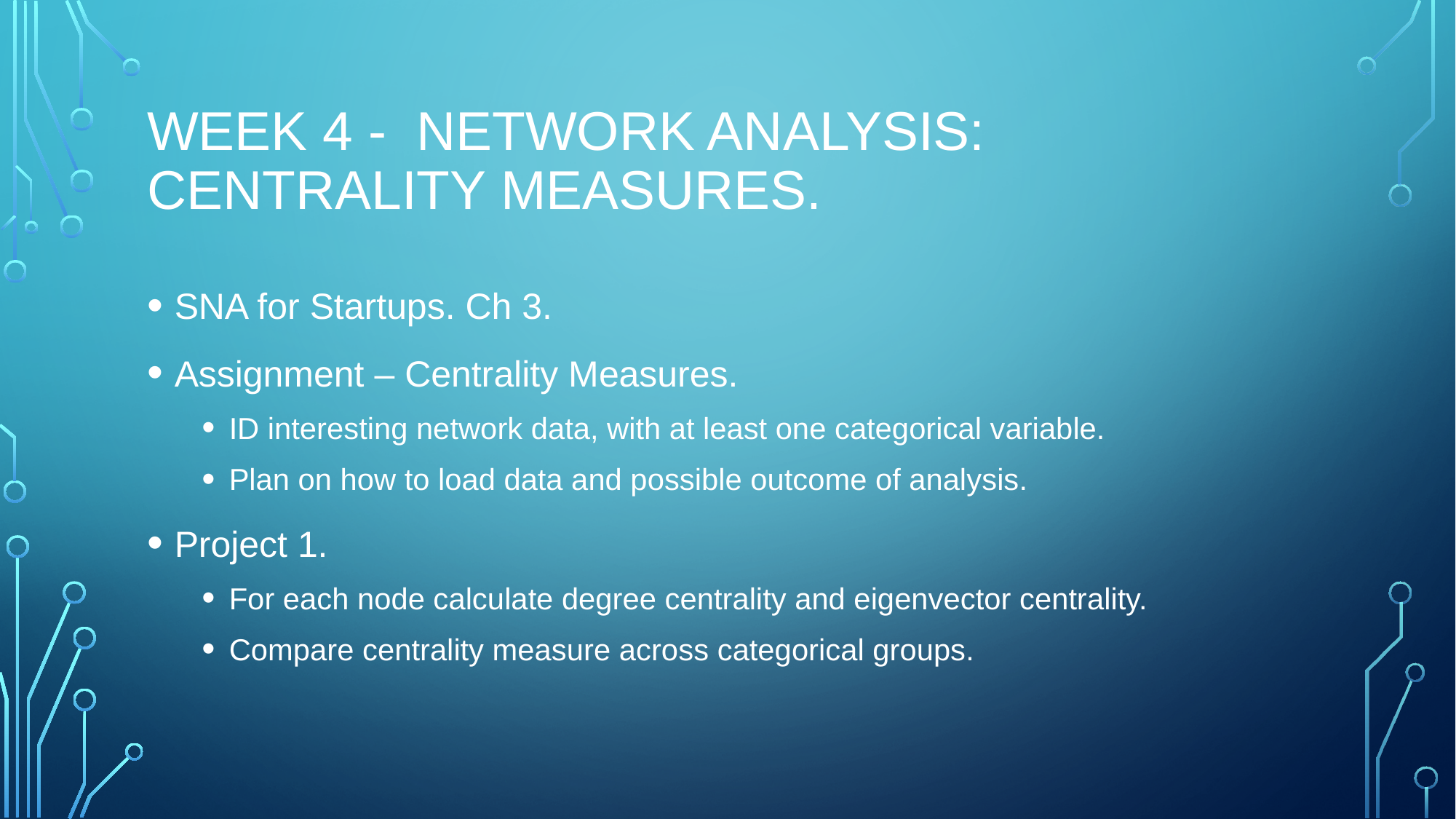

# Week 4 -  network analysis: centrality measures.
SNA for Startups. Ch 3.
Assignment – Centrality Measures.
ID interesting network data, with at least one categorical variable.
Plan on how to load data and possible outcome of analysis.
Project 1.
For each node calculate degree centrality and eigenvector centrality.
Compare centrality measure across categorical groups.